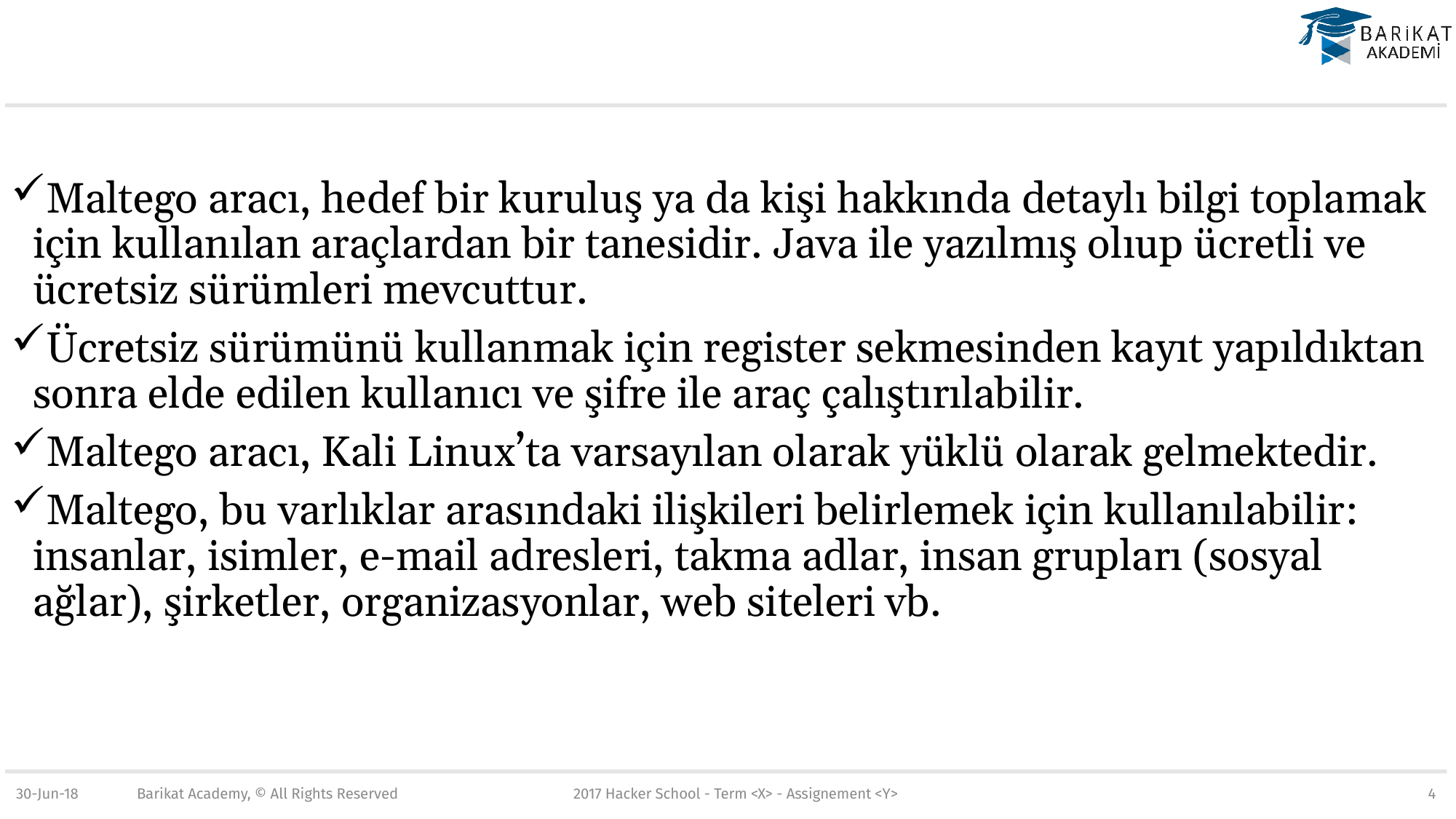

Maltego aracı, hedef bir kuruluş ya da kişi hakkında detaylı bilgi toplamak için kullanılan araçlardan bir tanesidir. Java ile yazılmış olıup ücretli ve ücretsiz sürümleri mevcuttur.
Ücretsiz sürümünü kullanmak için register sekmesinden kayıt yapıldıktan sonra elde edilen kullanıcı ve şifre ile araç çalıştırılabilir.
Maltego aracı, Kali Linux’ta varsayılan olarak yüklü olarak gelmektedir.
Maltego, bu varlıklar arasındaki ilişkileri belirlemek için kullanılabilir: insanlar, isimler, e-mail adresleri, takma adlar, insan grupları (sosyal ağlar), şirketler, organizasyonlar, web siteleri vb.
Barikat Academy, © All Rights Reserved     		2017 Hacker School - Term <X> - Assignement <Y>
4
30-Jun-18